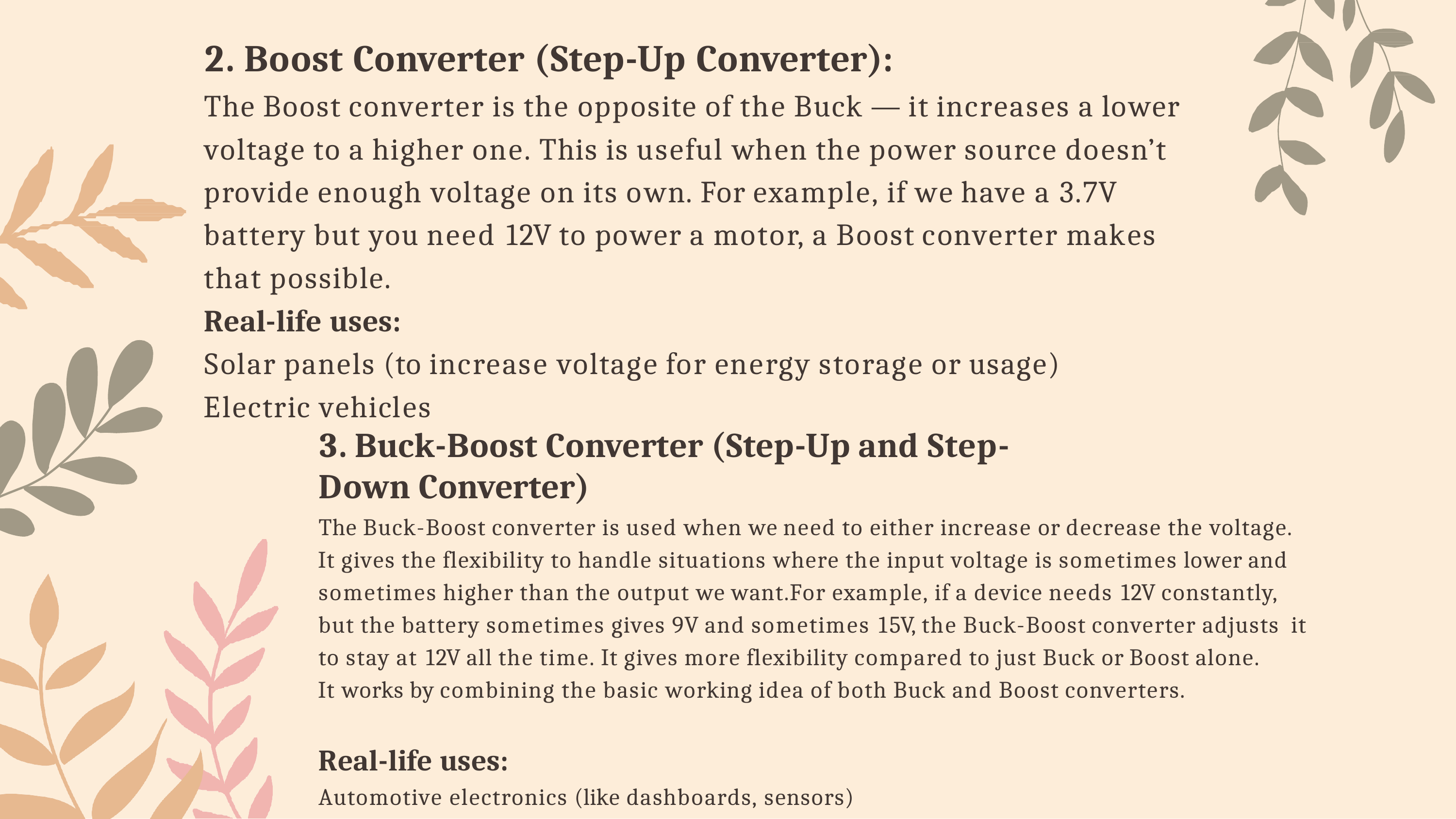

# 2. Boost Converter (Step-Up Converter):
The Boost converter is the opposite of the Buck — it increases a lower voltage to a higher one. This is useful when the power source doesn’t provide enough voltage on its own. For example, if we have a 3.7V battery but you need 12V to power a motor, a Boost converter makes that possible.
Real-life uses:
Solar panels (to increase voltage for energy storage or usage) Electric vehicles
3. Buck-Boost Converter (Step-Up and Step-Down Converter)
The Buck-Boost converter is used when we need to either increase or decrease the voltage. It gives the flexibility to handle situations where the input voltage is sometimes lower and sometimes higher than the output we want.For example, if a device needs 12V constantly, but the battery sometimes gives 9V and sometimes 15V, the Buck-Boost converter adjusts it to stay at 12V all the time. It gives more flexibility compared to just Buck or Boost alone.
It works by combining the basic working idea of both Buck and Boost converters.

Real-life uses:
Automotive electronics (like dashboards, sensors) IoT and embedded devices with varying supply